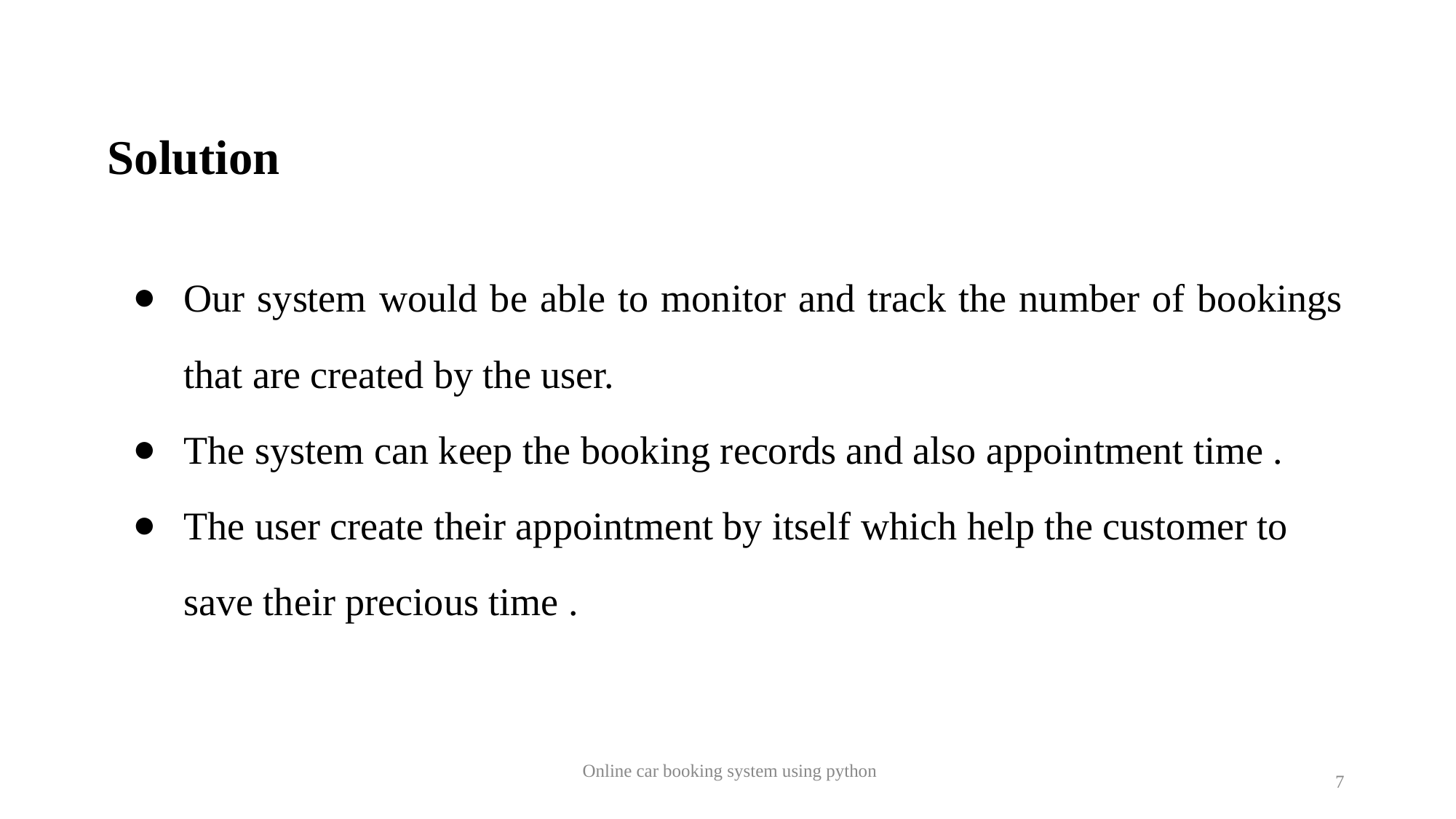

# Solution
Our system would be able to monitor and track the number of bookings that are created by the user.
The system can keep the booking records and also appointment time .
The user create their appointment by itself which help the customer to save their precious time .

 Online car booking system using python

7